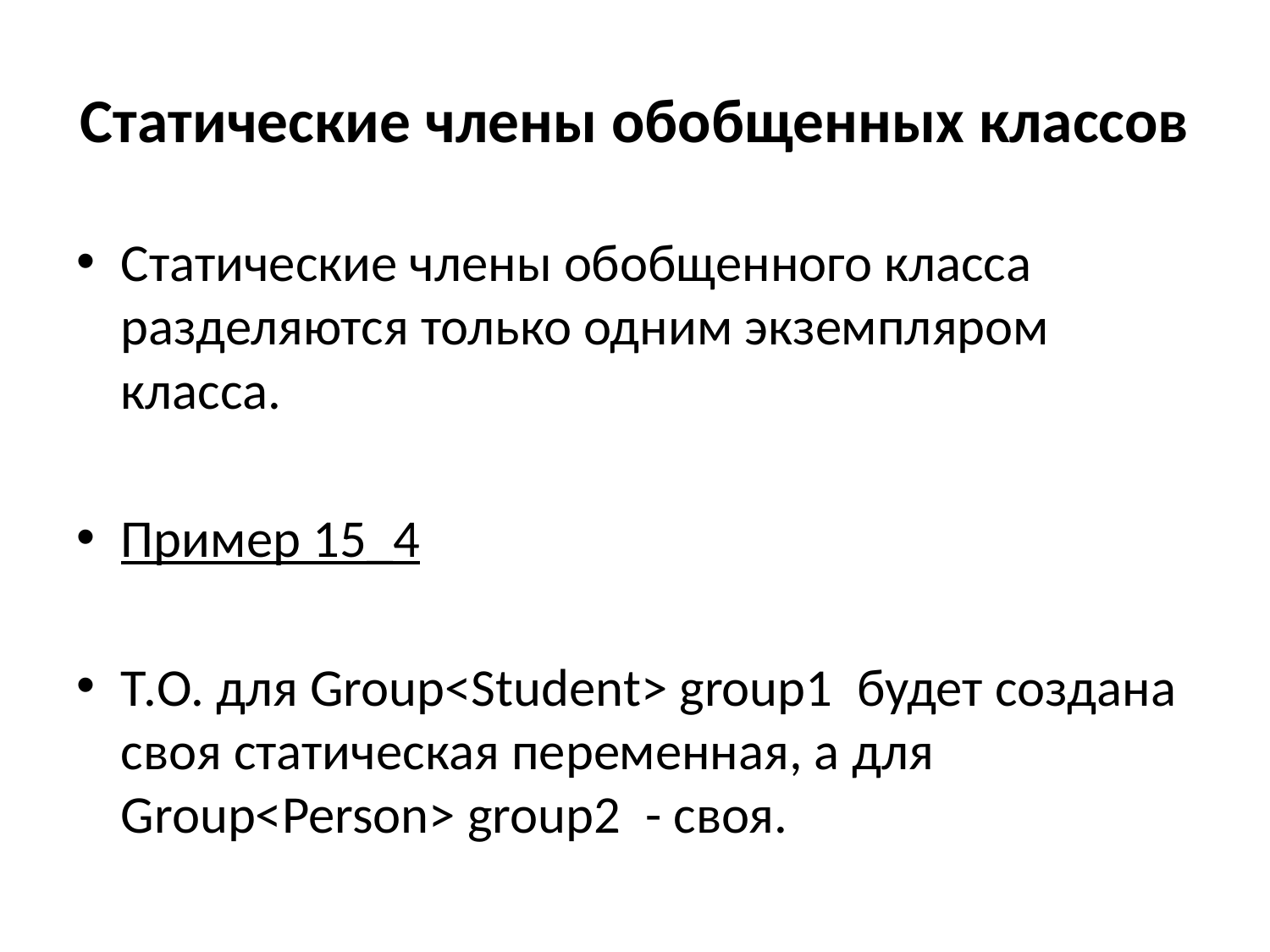

# Статические члены обобщенных классов
Статические члены обобщенного класса разделяются только одним экземпляром класса.

Пример 15_4

Т.О. для Group<Student> group1  будет создана своя статическая переменная, а для Group<Person> group2  - своя.